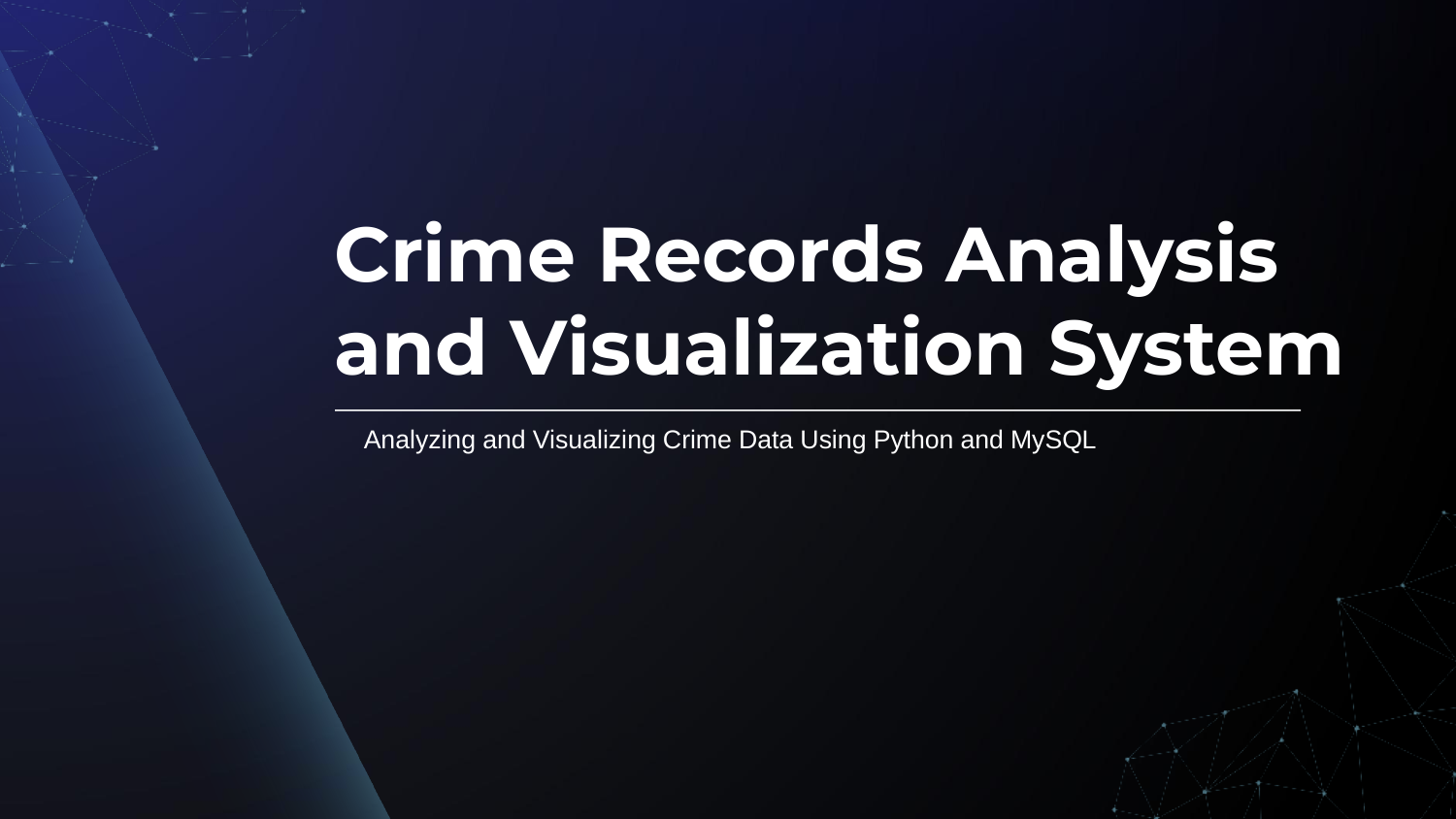

# Crime Records Analysis and Visualization System
Analyzing and Visualizing Crime Data Using Python and MySQL